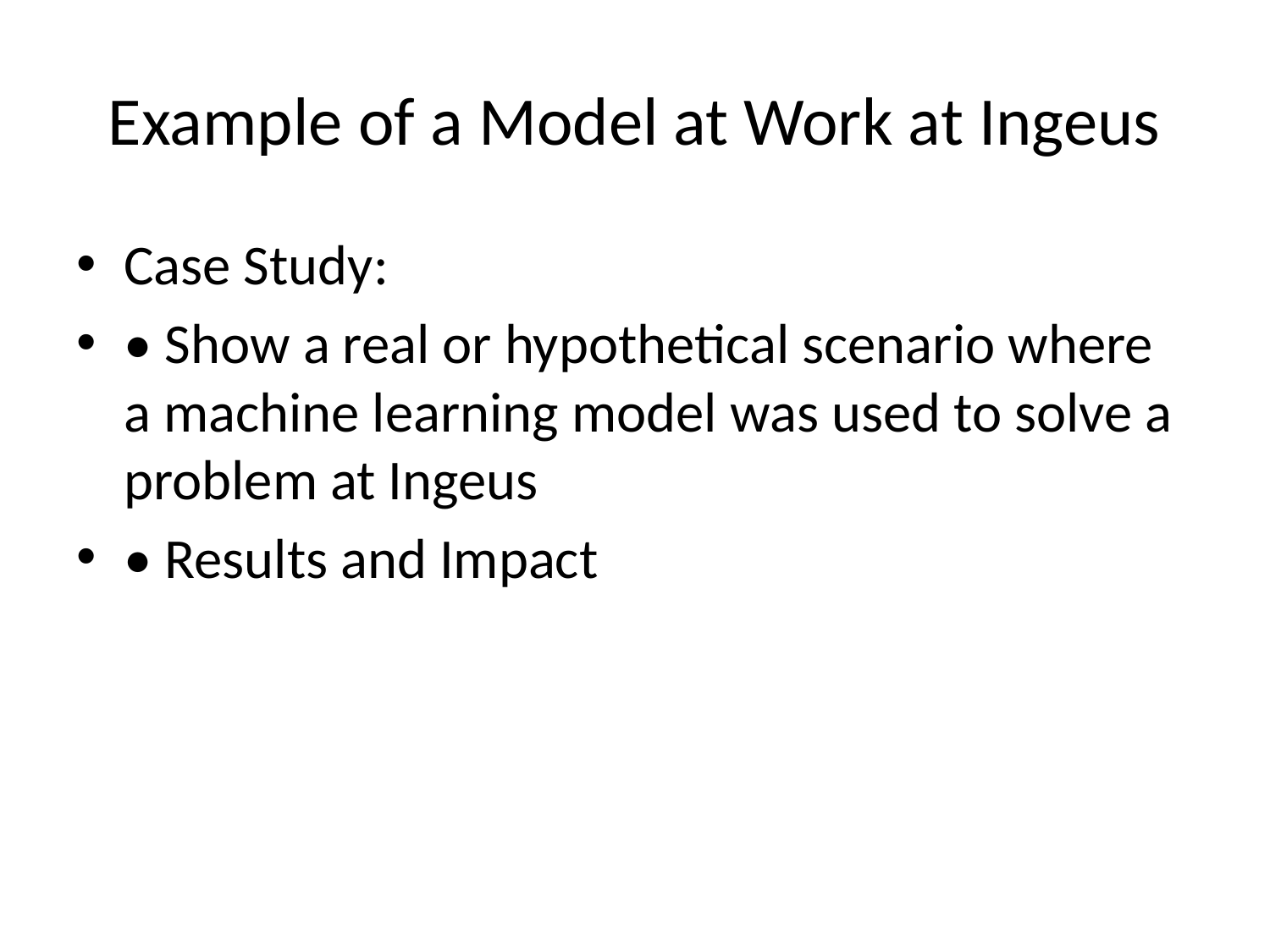

# Example of a Model at Work at Ingeus
Case Study:
• Show a real or hypothetical scenario where a machine learning model was used to solve a problem at Ingeus
• Results and Impact